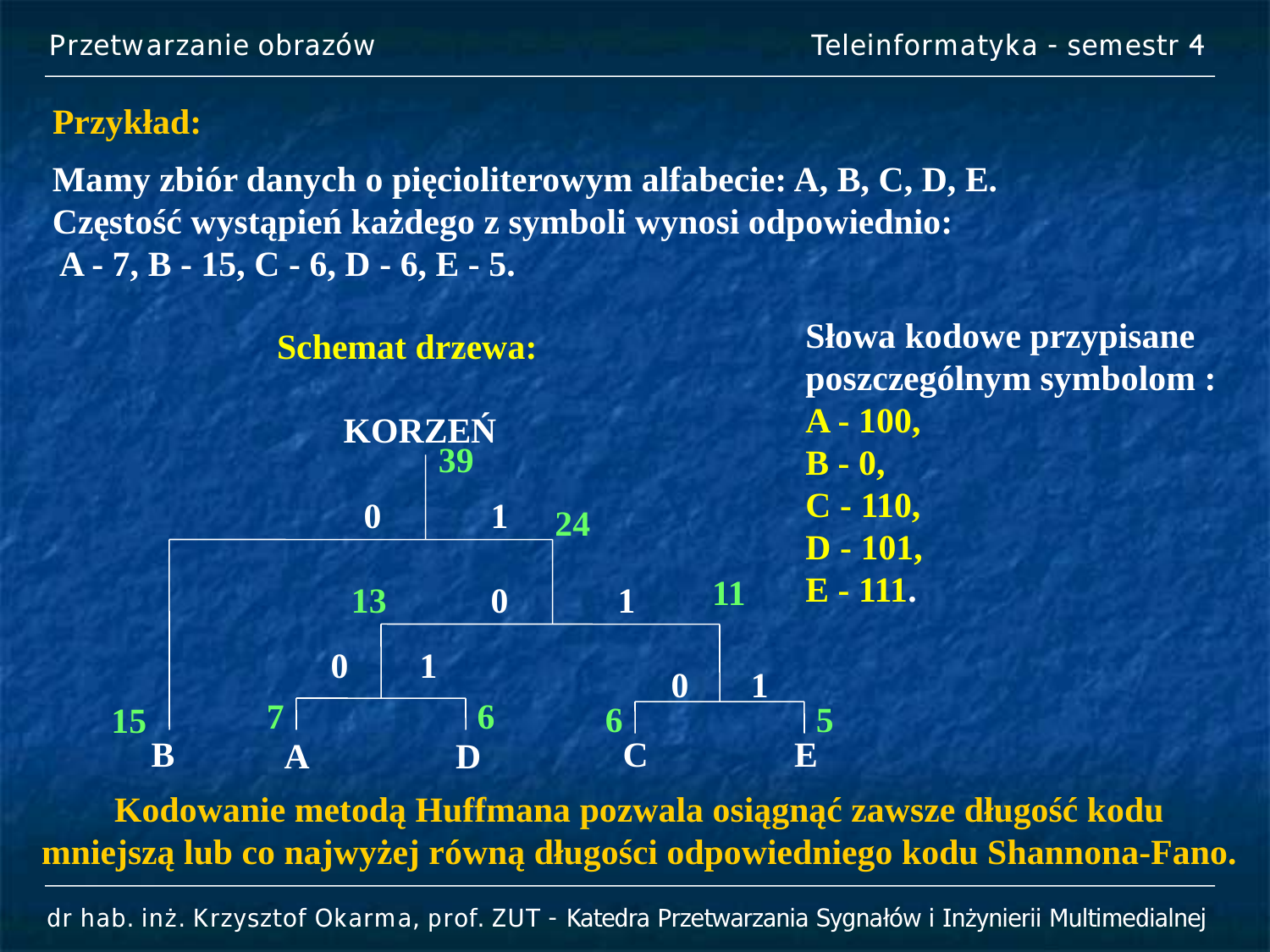

Przetwarzanie obrazów                      		Teleinformatyka - semestr 4

Przykład:
Mamy zbiór danych o pięcioliterowym alfabecie: A, B, C, D, E.
Częstość wystąpień każdego z symboli wynosi odpowiednio:
 A - 7, B - 15, C - 6, D - 6, E - 5.
Słowa kodowe przypisane
poszczególnym symbolom :
A - 100,
B - 0,
C - 110,
D - 101,
E - 111.
Schemat drzewa:
            KORZEŃ

	0	1

 	      	0	1

	       		      0       1
39

24

11
13

0        1
7
6
6
5
15

B
  C	       E
  A	       D
Kodowanie metodą Huffmana pozwala osiągnąć zawsze długość kodu
mniejszą lub co najwyżej równą długości odpowiedniego kodu Shannona-Fano.

dr hab. inż. Krzysztof Okarma, prof. ZUT - Katedra Przetwarzania Sygnałów i Inżynierii Multimedialnej